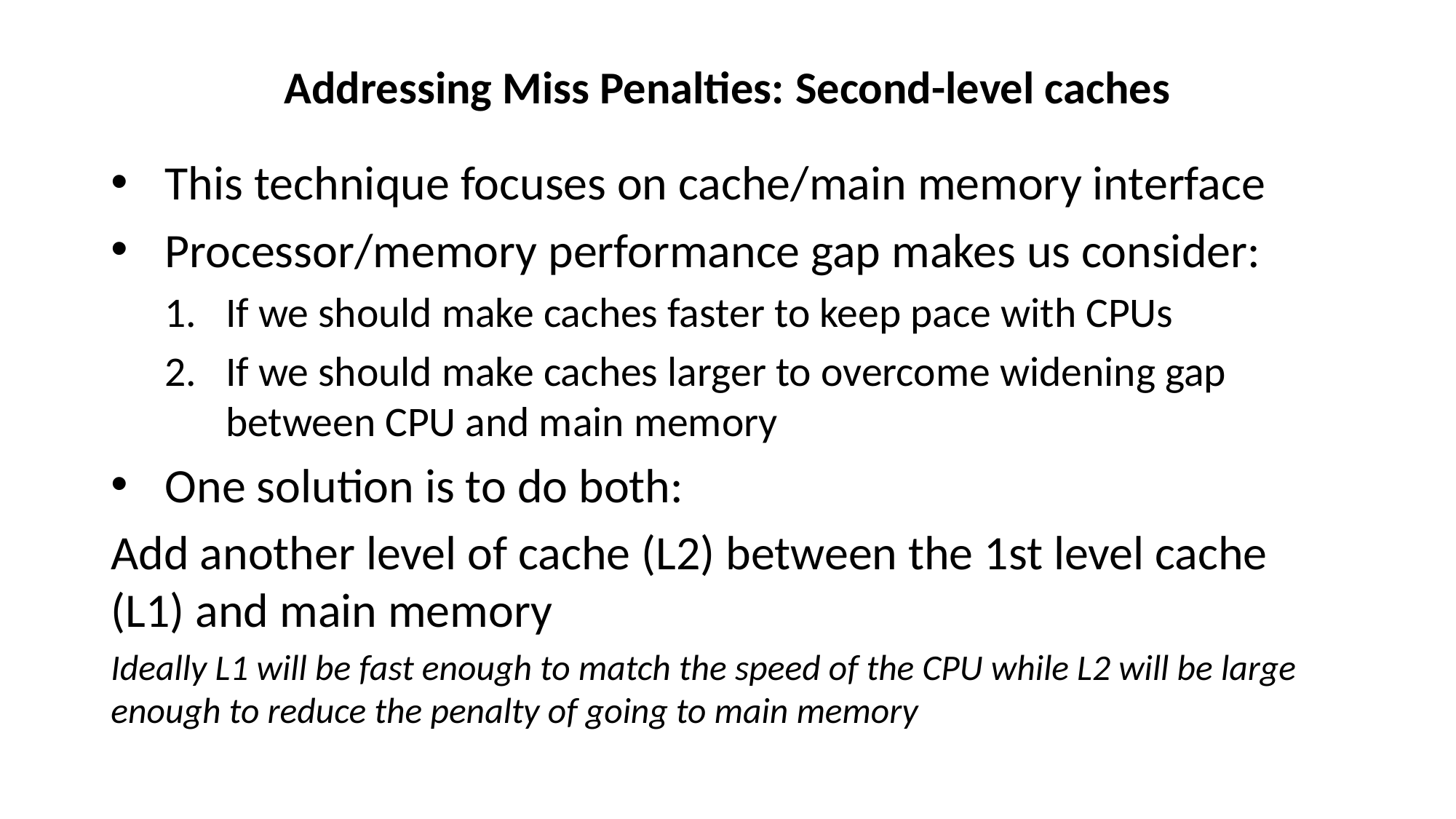

# Addressing Miss Penalties: Second-level caches
This technique focuses on cache/main memory interface
Processor/memory performance gap makes us consider:
If we should make caches faster to keep pace with CPUs
If we should make caches larger to overcome widening gap between CPU and main memory
One solution is to do both:
Add another level of cache (L2) between the 1st level cache (L1) and main memory
Ideally L1 will be fast enough to match the speed of the CPU while L2 will be large enough to reduce the penalty of going to main memory